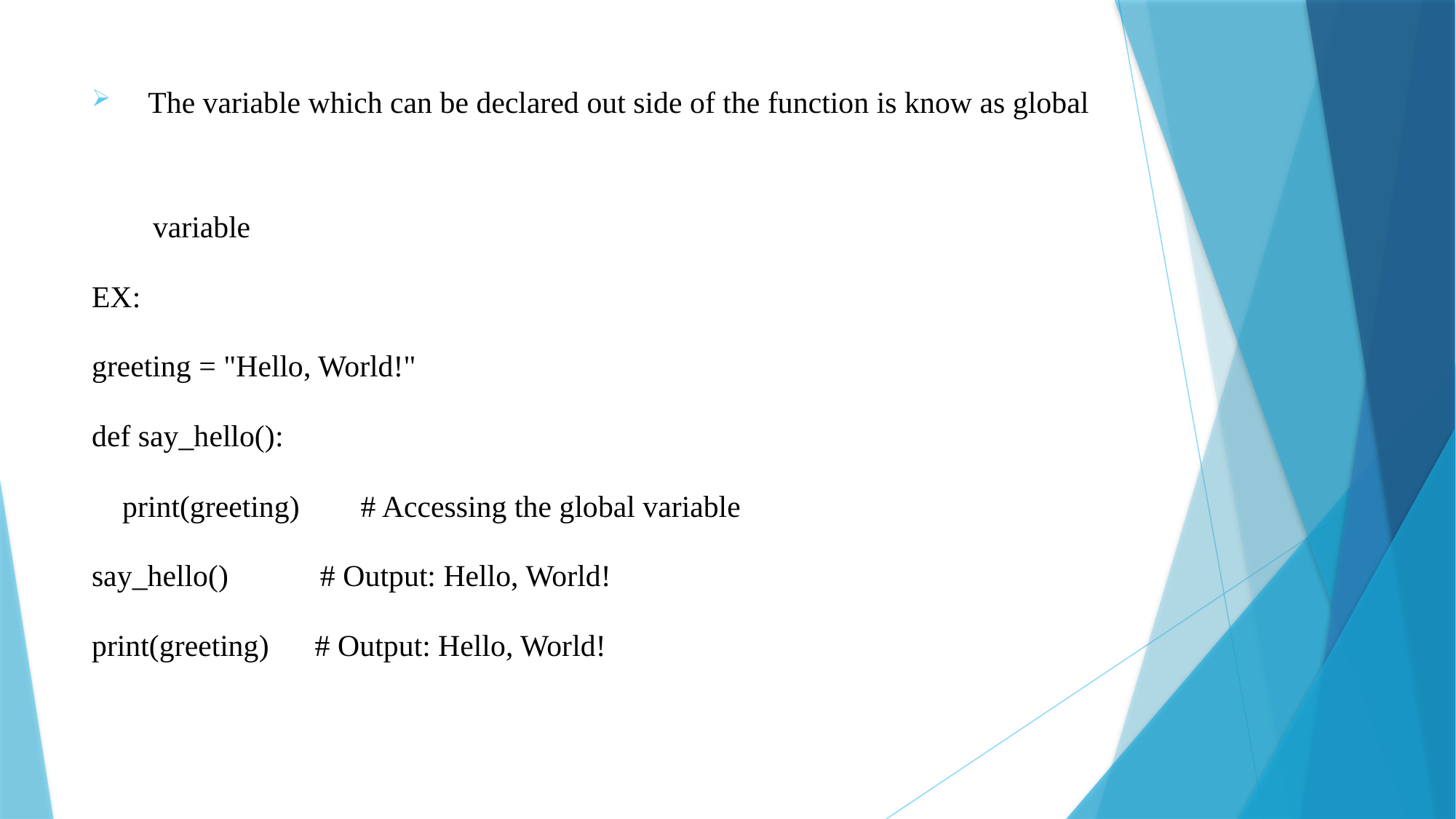

The variable which can be declared out side of the function is know as global
        variable
EX:
greeting = "Hello, World!"
def say_hello():
    print(greeting)        # Accessing the global variable
say_hello()            # Output: Hello, World!
print(greeting)      # Output: Hello, World!